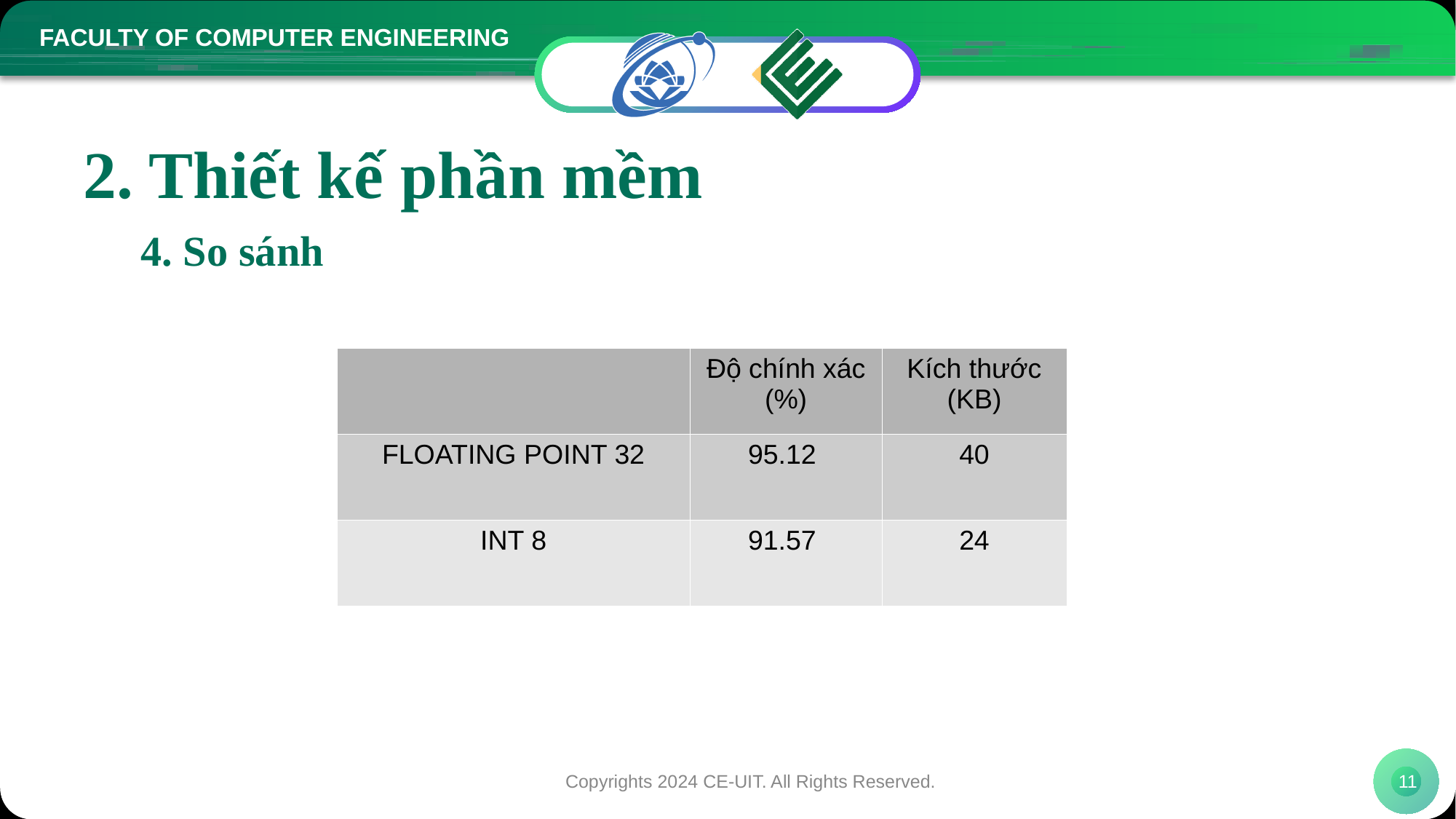

2. Thiết kế phần mềm
4. So sánh
|  | Độ chính xác (%) | Kích thước (KB) |
| --- | --- | --- |
| FLOATING POINT 32 | 95.12 | 40 |
| INT 8 | 91.57 | 24 |
Copyrights 2024 CE-UIT. All Rights Reserved.
11